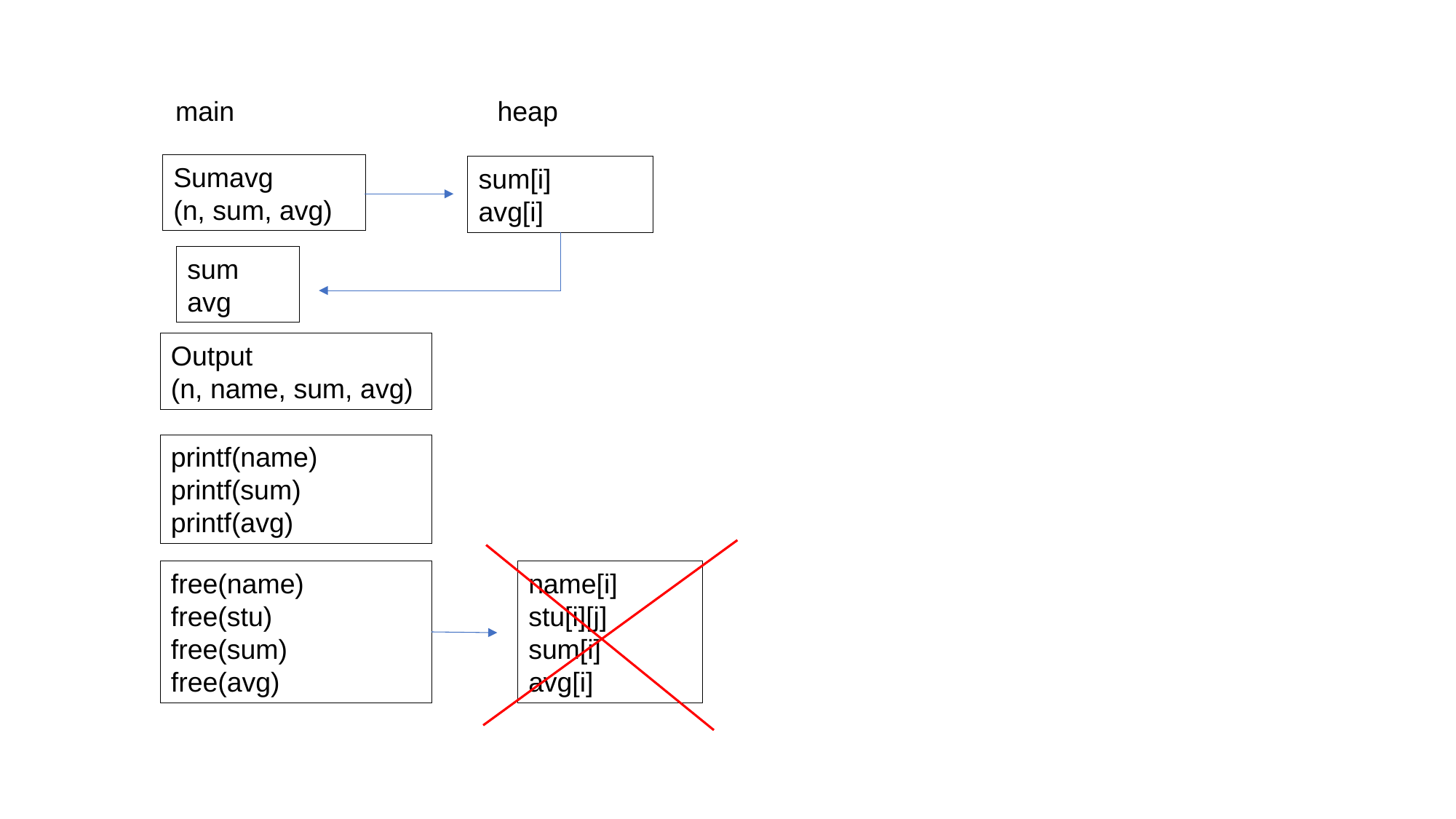

main
heap
Sumavg
(n, sum, avg)
sum[i]
avg[i]
sum
avg
Output
(n, name, sum, avg)
printf(name)
printf(sum)
printf(avg)
name[i]
stu[i][j]
sum[i]
avg[i]
free(name)
free(stu)
free(sum)
free(avg)